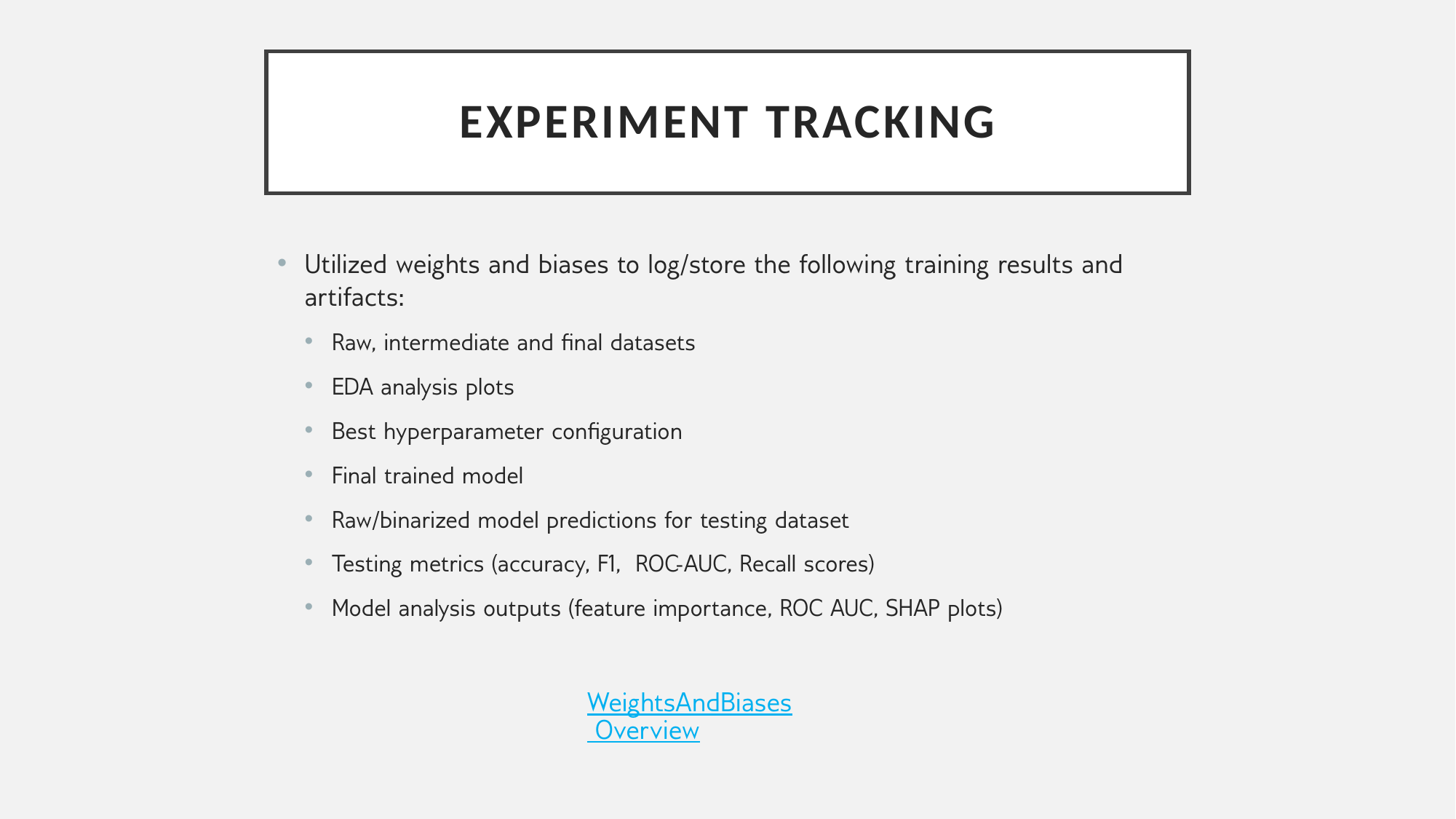

# preprocessed_df
Experiment Tracking
Utilized weights and biases to log/store the following training results and artifacts:
Raw, intermediate and final datasets
EDA analysis plots
Best hyperparameter configuration
Final trained model
Raw/binarized model predictions for testing dataset
Testing metrics (accuracy, F1,  ROC-AUC, Recall scores)
Model analysis outputs (feature importance, ROC AUC, SHAP plots)

WeightsAndBiases Overview